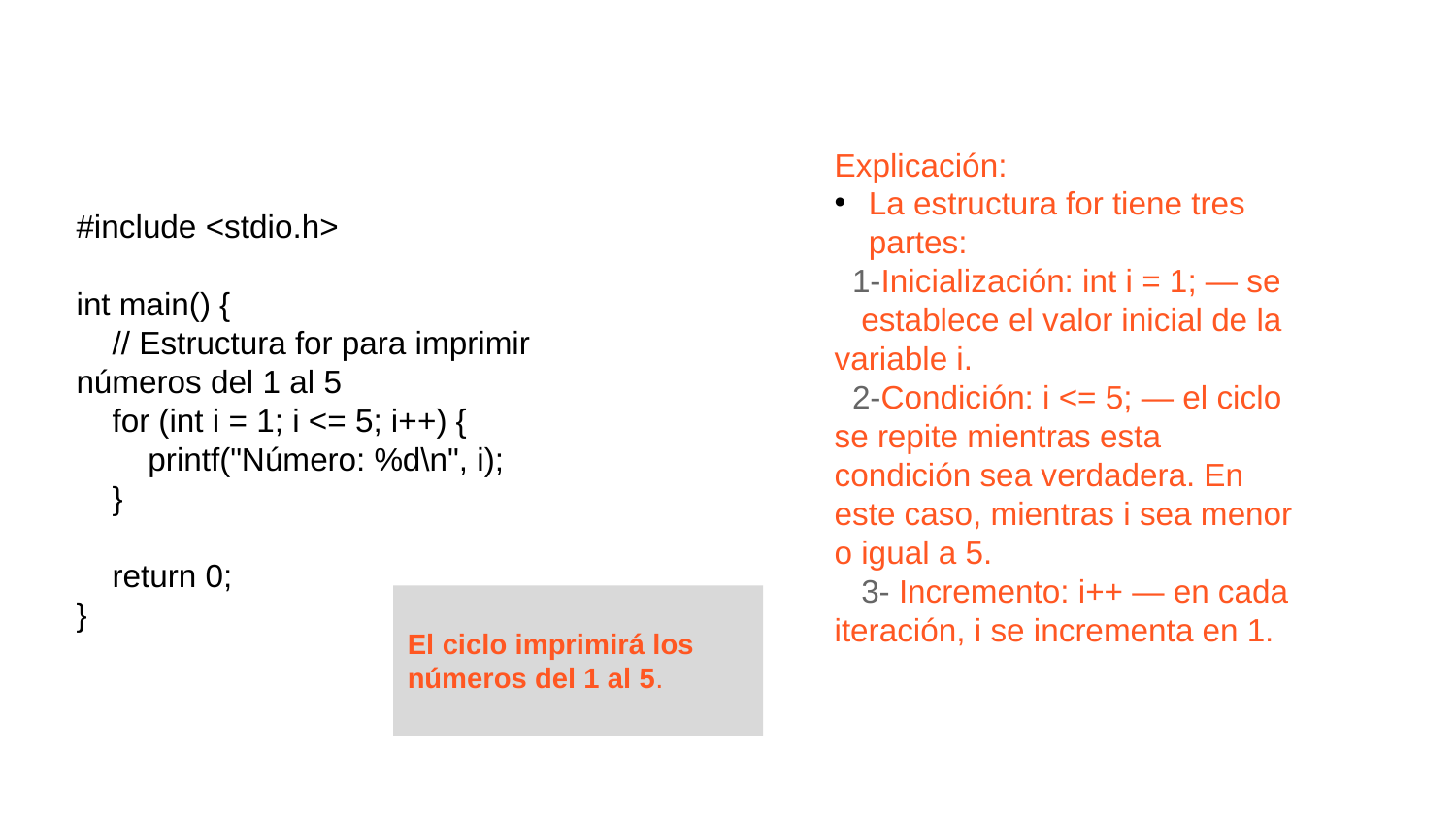

Explicación:
La estructura for tiene tres partes:
  1-Inicialización: int i = 1; — se     establece el valor inicial de la variable i.
  2-Condición: i <= 5; — el ciclo se repite mientras esta condición sea verdadera. En este caso, mientras i sea menor o igual a 5.
   3- Incremento: i++ — en cada iteración, i se incrementa en 1.

#include <stdio.h>

int main() {
    // Estructura for para imprimir números del 1 al 5
    for (int i = 1; i <= 5; i++) {
        printf("Número: %d\n", i);
    }

    return 0;
}

El ciclo imprimirá los números del 1 al 5.